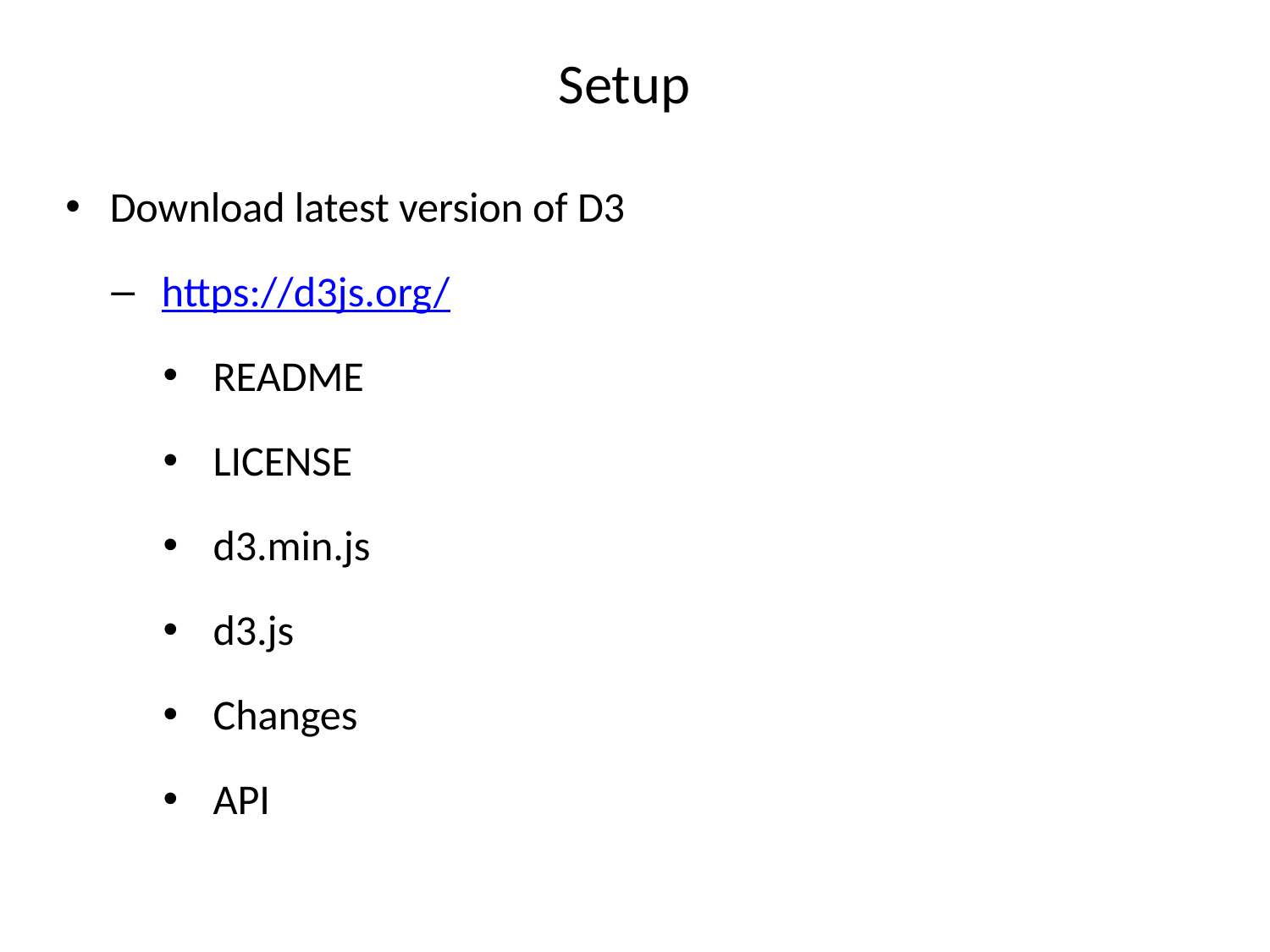

# Setup
Download latest version of D3
https://d3js.org/
README
LICENSE
d3.min.js
d3.js
Changes
API